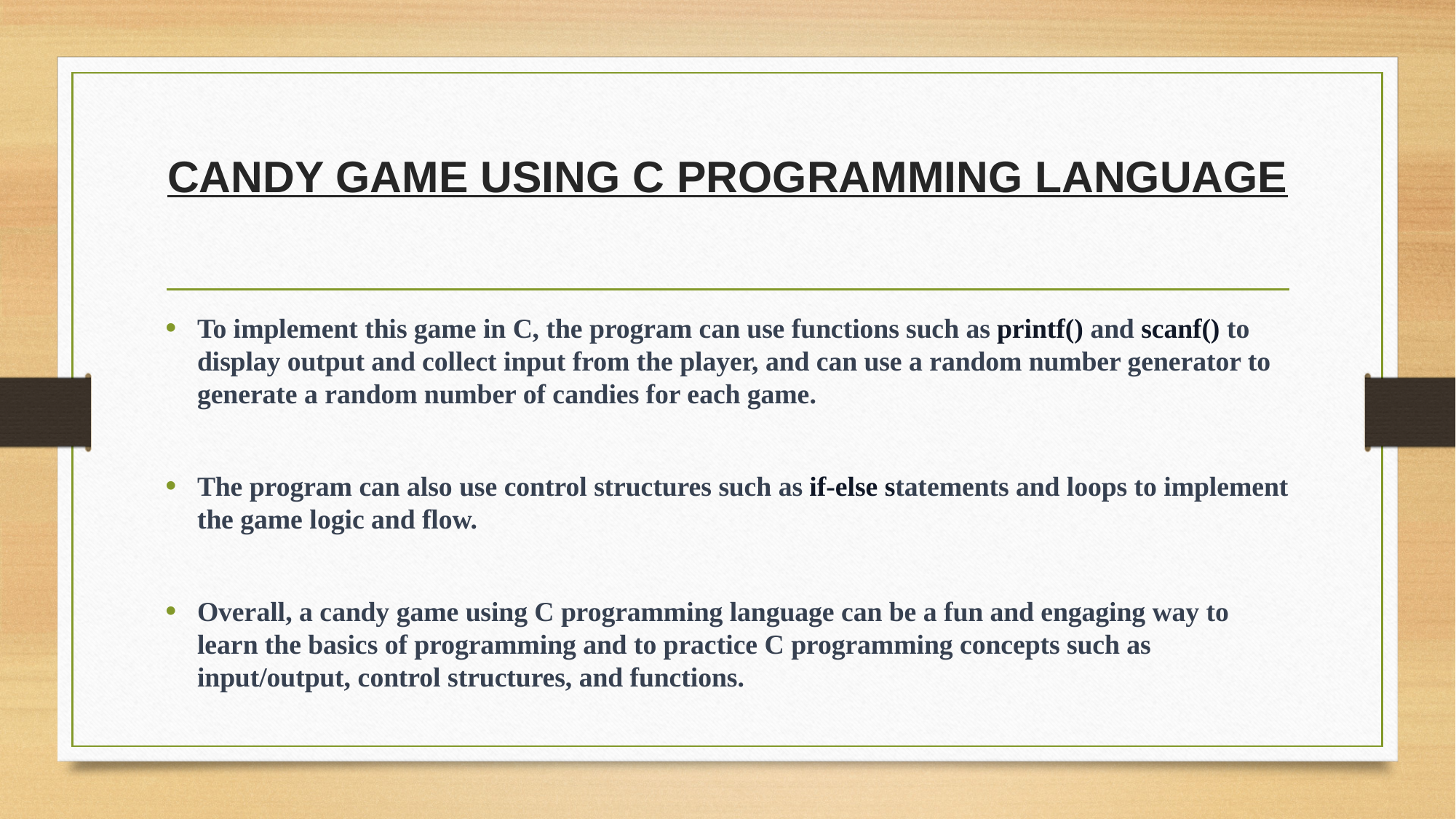

# CANDY GAME USING C PROGRAMMING LANGUAGE
To implement this game in C, the program can use functions such as printf() and scanf() to display output and collect input from the player, and can use a random number generator to generate a random number of candies for each game.

The program can also use control structures such as if-else statements and loops to implement the game logic and flow.

Overall, a candy game using C programming language can be a fun and engaging way to learn the basics of programming and to practice C programming concepts such as input/output, control structures, and functions.